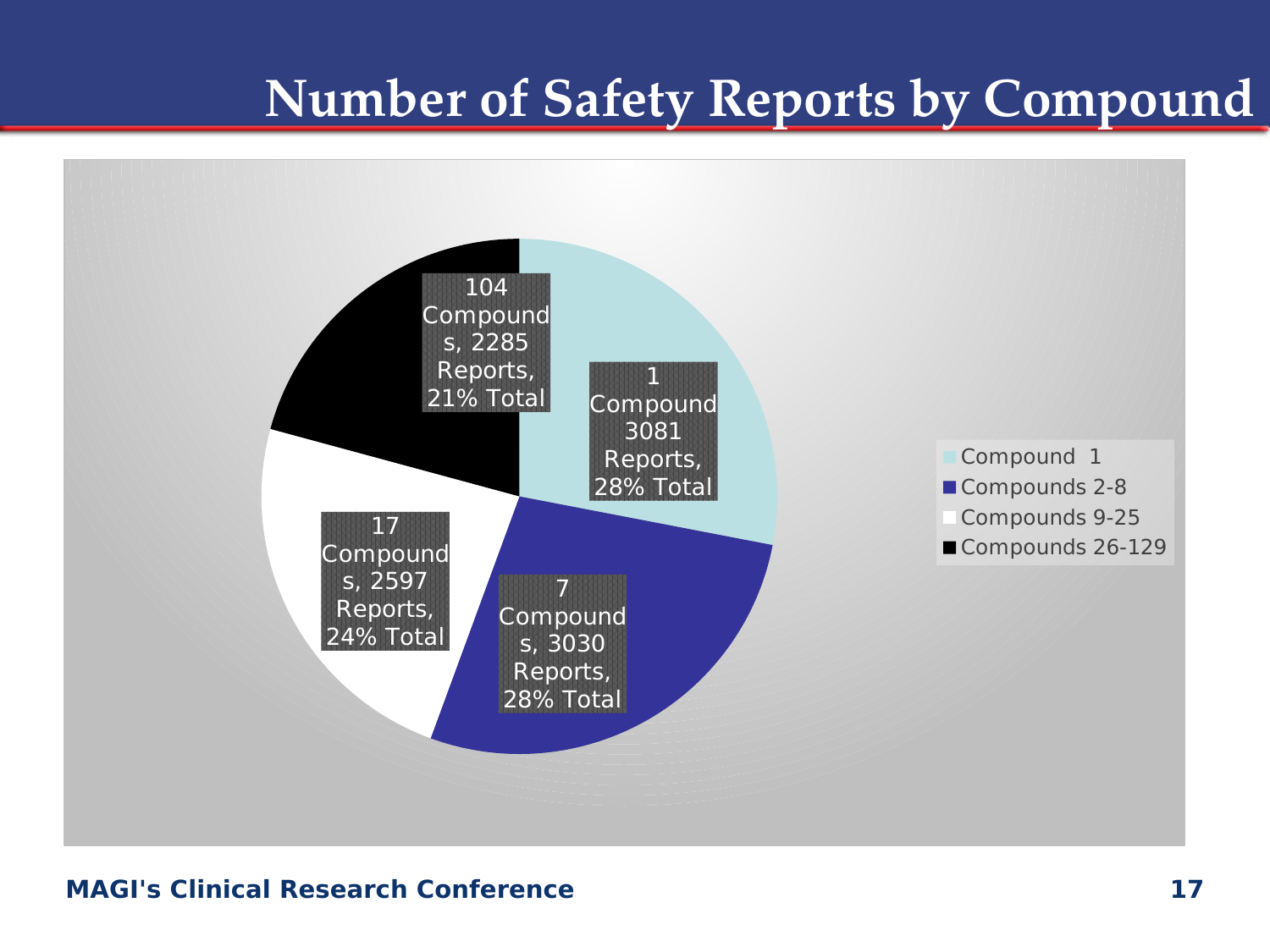

Number of Safety Reports by Compound

### Chart

| Category | SUSARs |
|---|---|
| Compound  1 | 3081.0 |
| Compounds 2-8 | 3030.0 |
| Compounds 9-25 | 2597.0 |
| Compounds 26-129 | 2285.0 |
MAGI's Clinical Research Conference
17